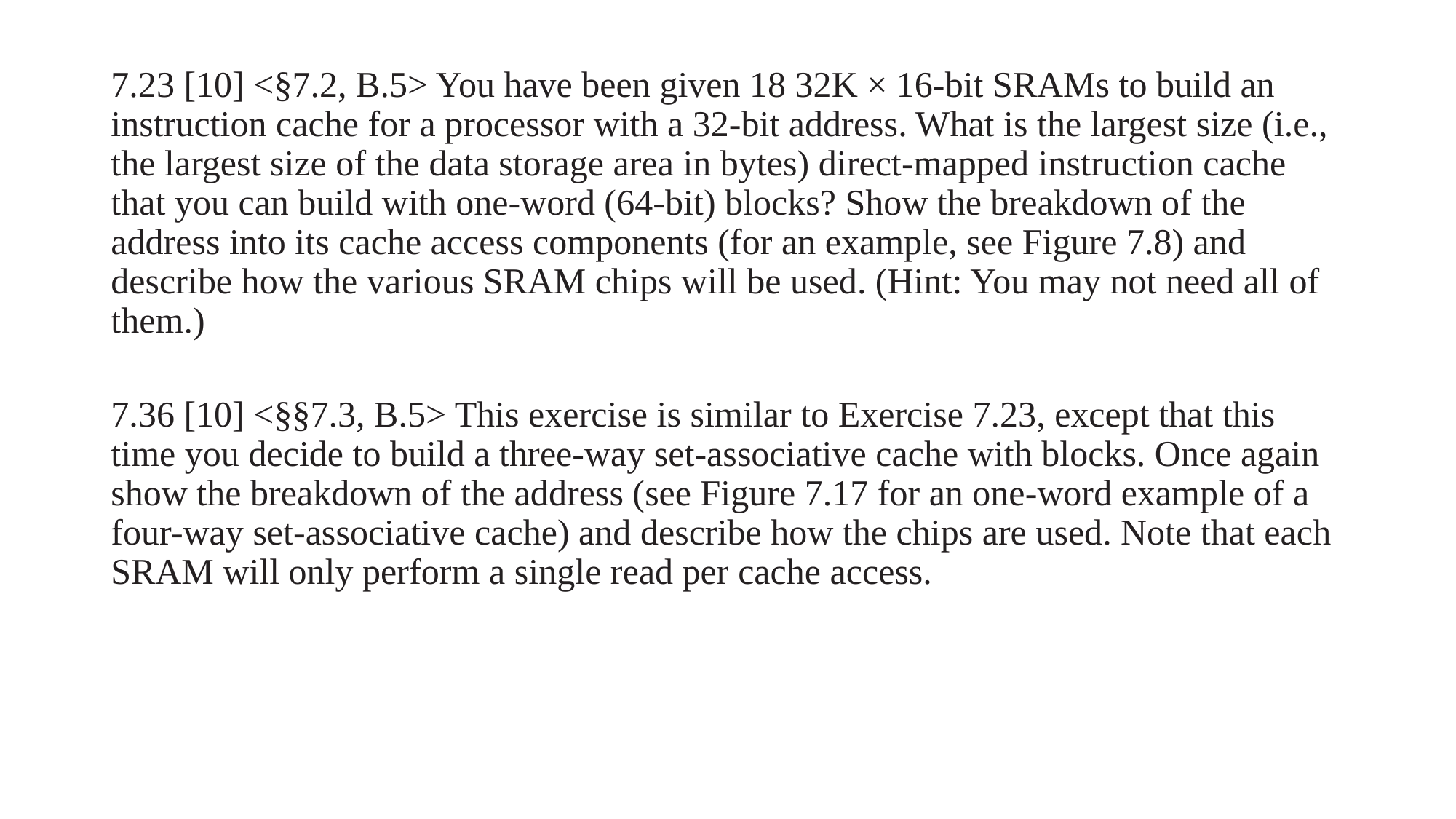

7.23 [10] <§7.2, B.5> You have been given 18 32K × 16-bit SRAMs to build an
instruction cache for a processor with a 32-bit address. What is the largest size (i.e.,
the largest size of the data storage area in bytes) direct-mapped instruction cache that you can build with one-word (64-bit) blocks? Show the breakdown of the address into its cache access components (for an example, see Figure 7.8) and describe how the various SRAM chips will be used. (Hint: You may not need all of them.)
7.36 [10] <§§7.3, B.5> This exercise is similar to Exercise 7.23, except that this time you decide to build a three-way set-associative cache with blocks. Once again show the breakdown of the address (see Figure 7.17 for an one-word example of a four-way set-associative cache) and describe how the chips are used. Note that each SRAM will only perform a single read per cache access.